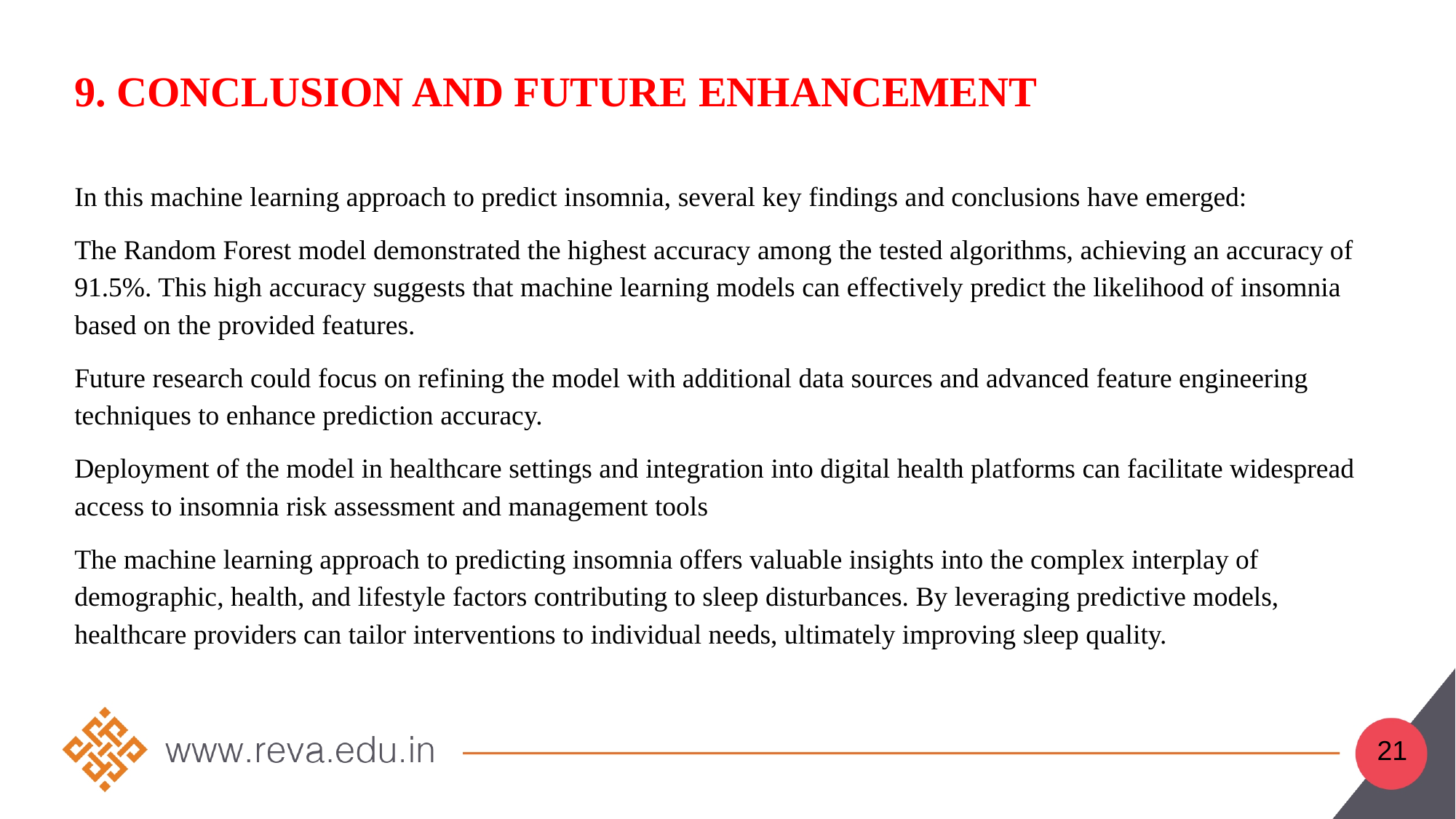

9. CONCLUSION AND FUTURE ENHANCEMENT

In this machine learning approach to predict insomnia, several key findings and conclusions have emerged:
The Random Forest model demonstrated the highest accuracy among the tested algorithms, achieving an accuracy of 91.5%. This high accuracy suggests that machine learning models can effectively predict the likelihood of insomnia based on the provided features.
Future research could focus on refining the model with additional data sources and advanced feature engineering techniques to enhance prediction accuracy.
Deployment of the model in healthcare settings and integration into digital health platforms can facilitate widespread access to insomnia risk assessment and management tools
The machine learning approach to predicting insomnia offers valuable insights into the complex interplay of demographic, health, and lifestyle factors contributing to sleep disturbances. By leveraging predictive models, healthcare providers can tailor interventions to individual needs, ultimately improving sleep quality.
21